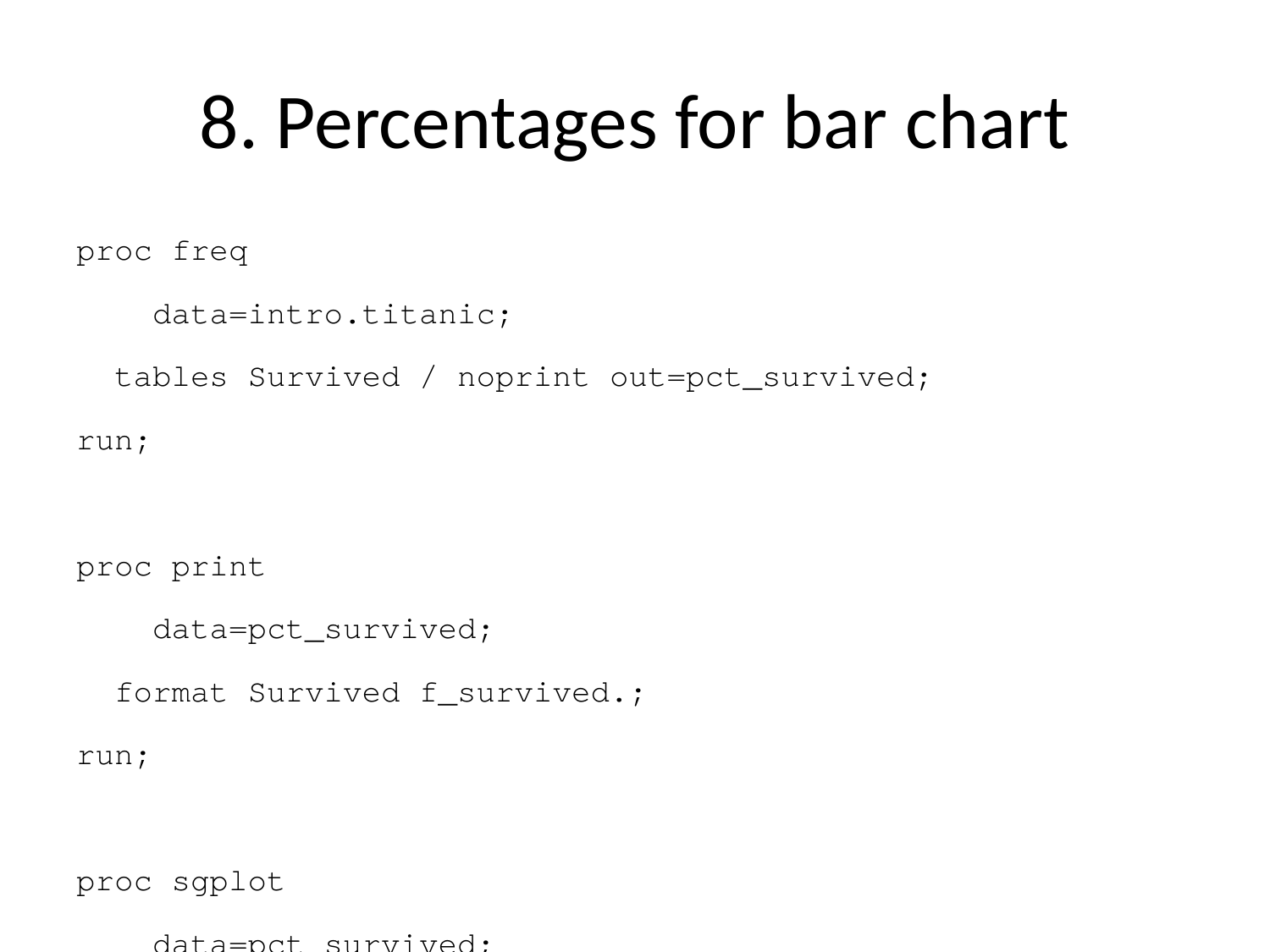

# 8. Percentages for bar chart
proc freq
    data=intro.titanic;
  tables Survived / noprint out=pct_survived;
run;

proc print
    data=pct_survived;
  format Survived f_survived.;
run;

proc sgplot
    data=pct_survived;
  vbar Survived / response=Percent;
  yaxis max=100;
  format Survived f_survived.;
run;